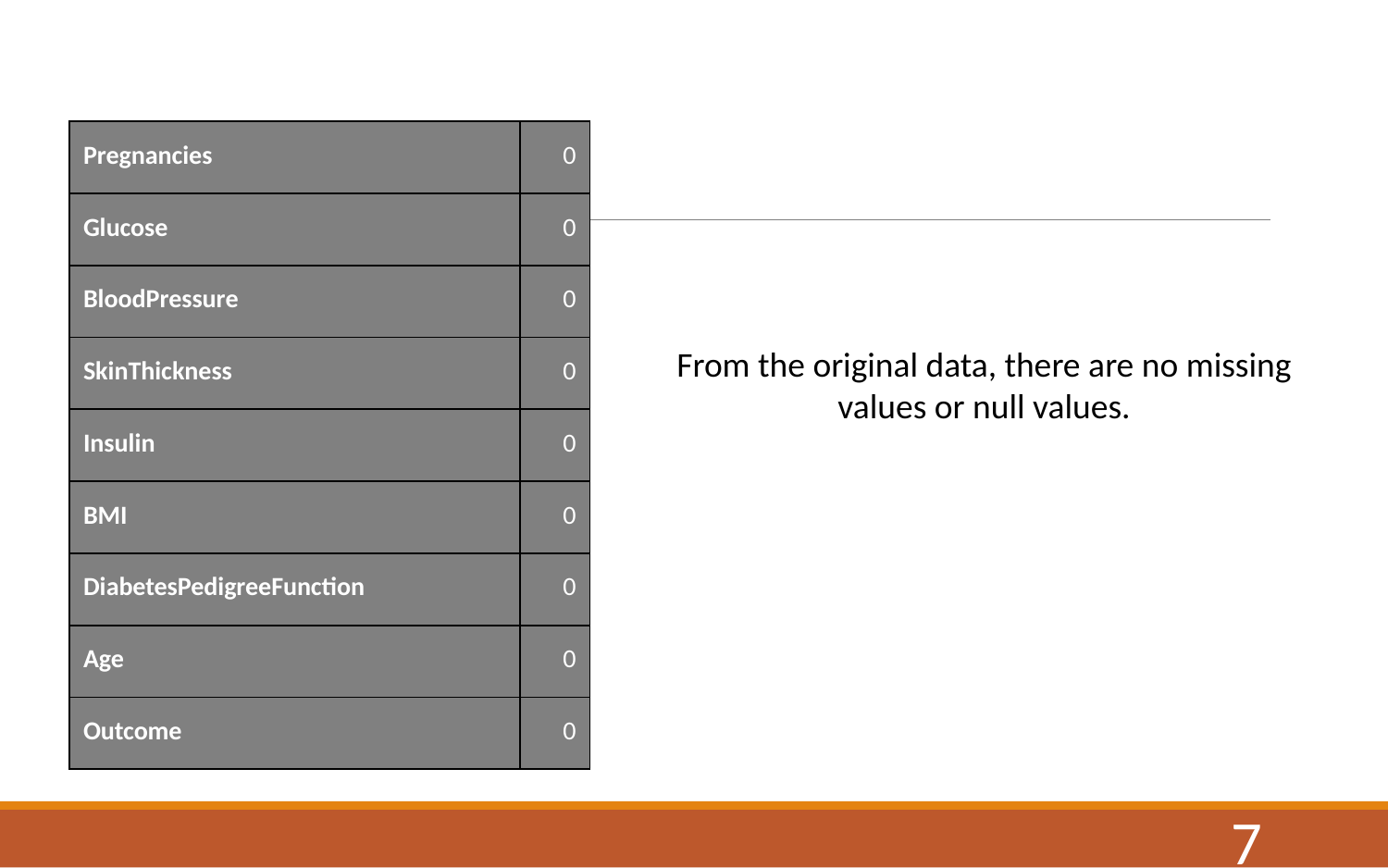

| Pregnancies | 0 |
| --- | --- |
| Glucose | 0 |
| BloodPressure | 0 |
| SkinThickness | 0 |
| Insulin | 0 |
| BMI | 0 |
| DiabetesPedigreeFunction | 0 |
| Age | 0 |
| Outcome | 0 |
# g
From the original data, there are no missing values or null values.
7